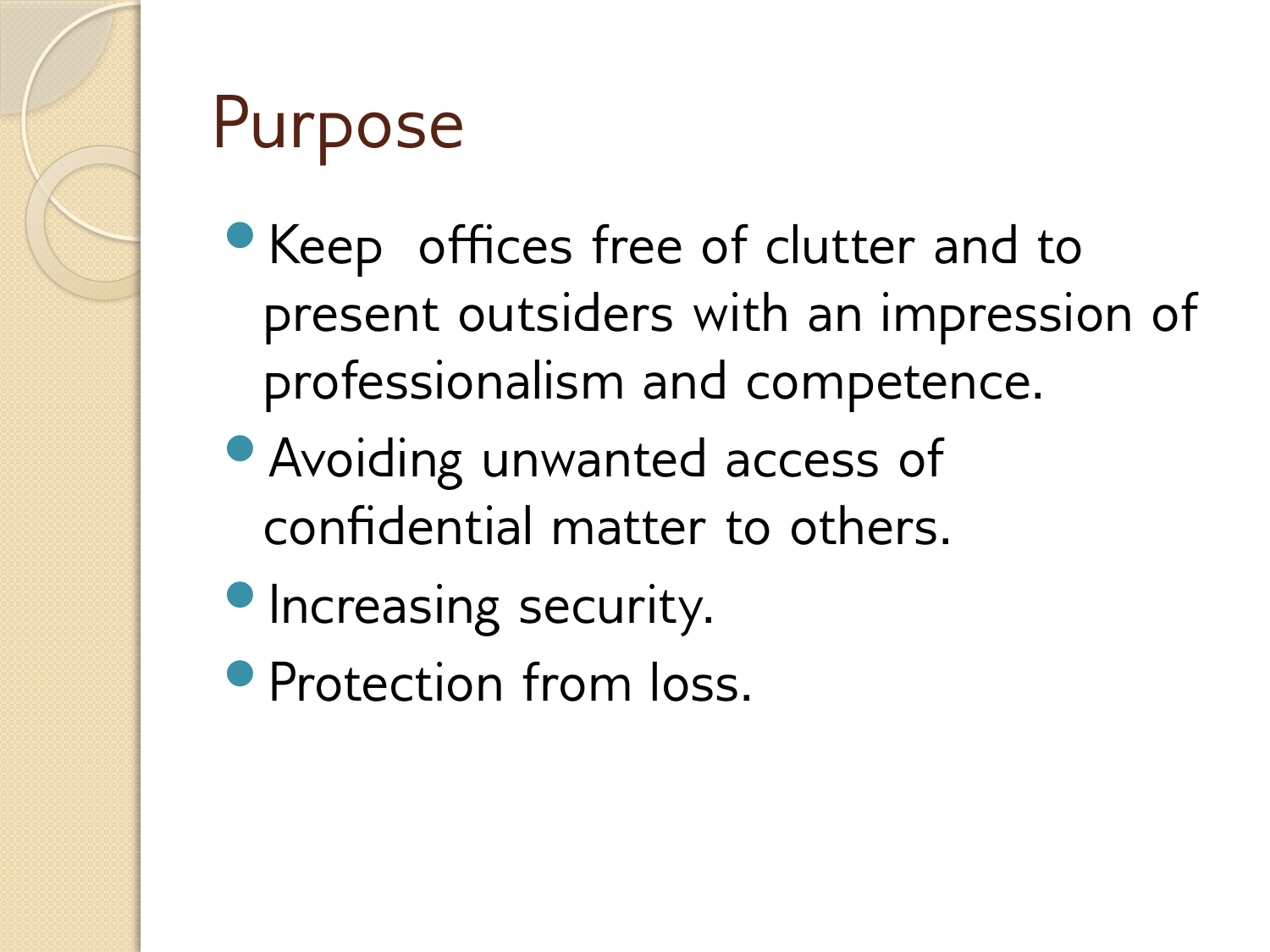

# Purpose
Keep  offices free of clutter and to present outsiders with an impression of professionalism and competence.
Avoiding unwanted access of confidential matter to others.
Increasing security.
Protection from loss.